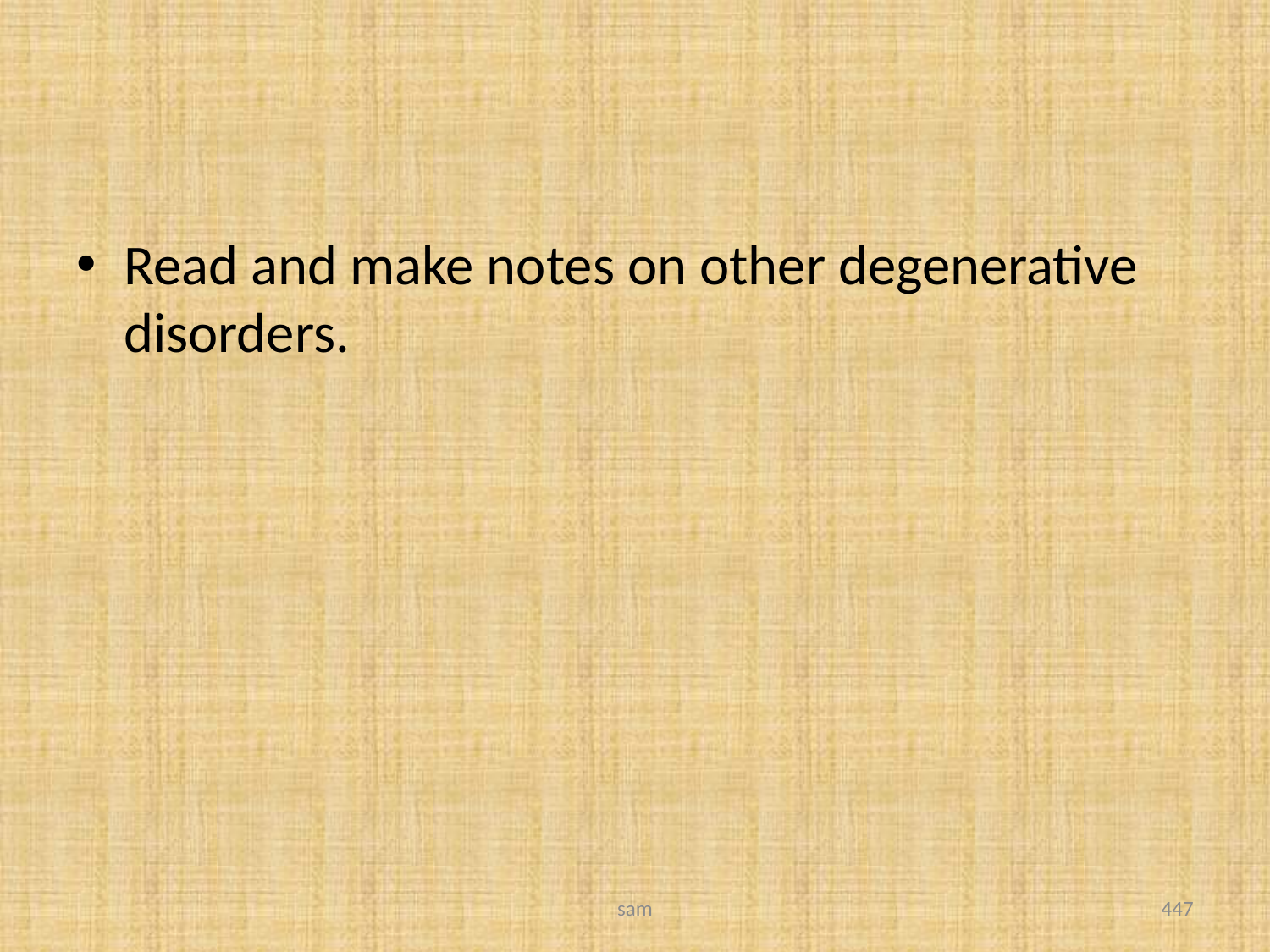

#
Read and make notes on other degenerative disorders.
sam
447